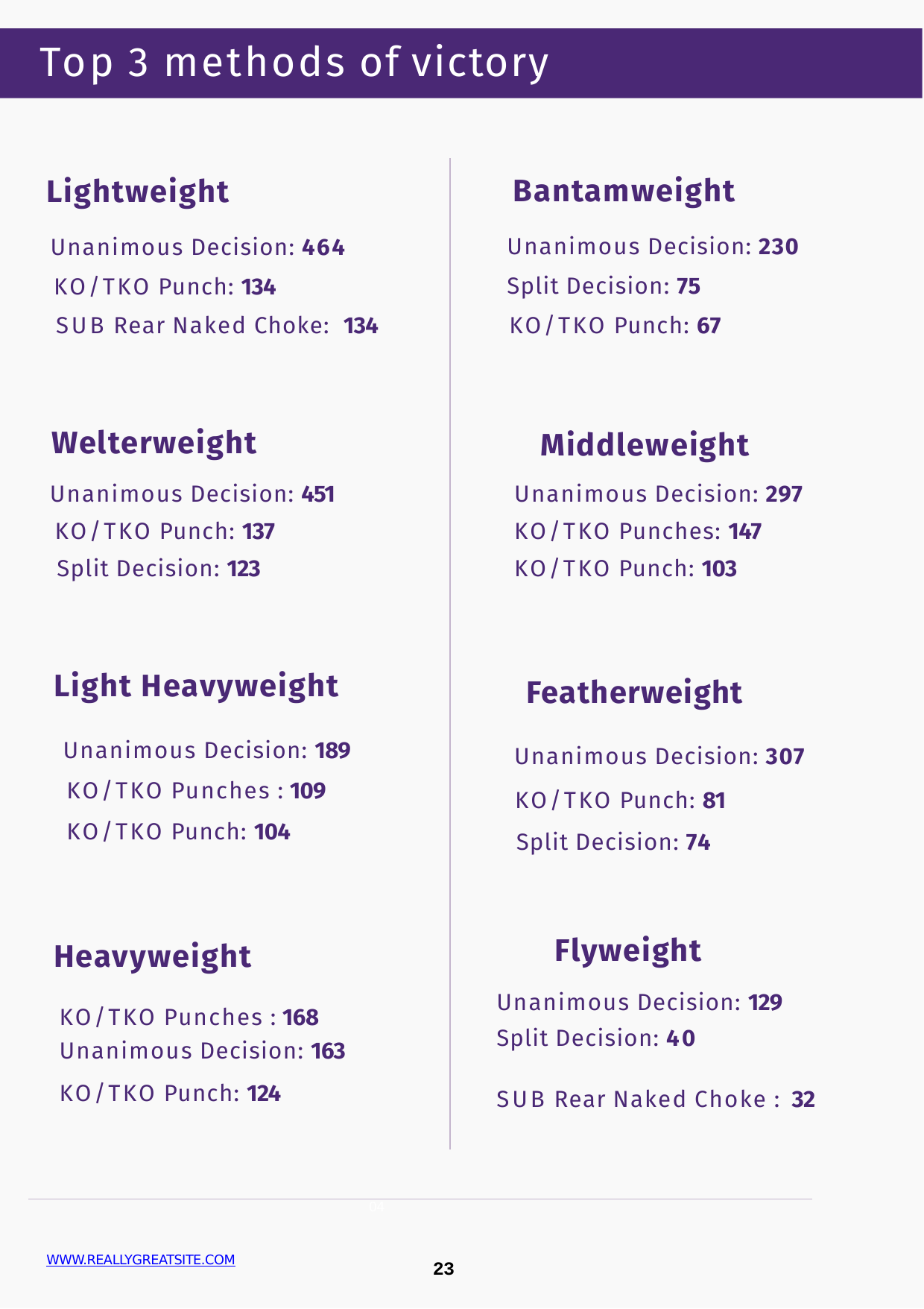

# Top 3 methods of victory
Bantamweight
Unanimous Decision: 230
Split Decision: 75
KO/TKO Punch: 67

Middleweight
Unanimous Decision: 297
KO/TKO Punches: 147
KO/TKO Punch: 103
Lightweight
Unanimous Decision: 464
KO/TKO Punch: 134
SUB Rear Naked Choke: 134
Welterweight
Unanimous Decision: 451
KO/TKO Punch: 137
Split Decision: 123
Light Heavyweight
Unanimous Decision: 189 KO/TKO Punches : 109 KO/TKO Punch: 104
Featherweight
Unanimous Decision: 307
KO/TKO Punch: 81
Split Decision: 74
Flyweight
Unanimous Decision: 129
Split Decision: 40

SUB Rear Naked Choke : 32
Heavyweight
KO/TKO Punches : 168
Unanimous Decision: 163
KO/TKO Punch: 124
04

WWW.REALLYGREATSITE.COM
23